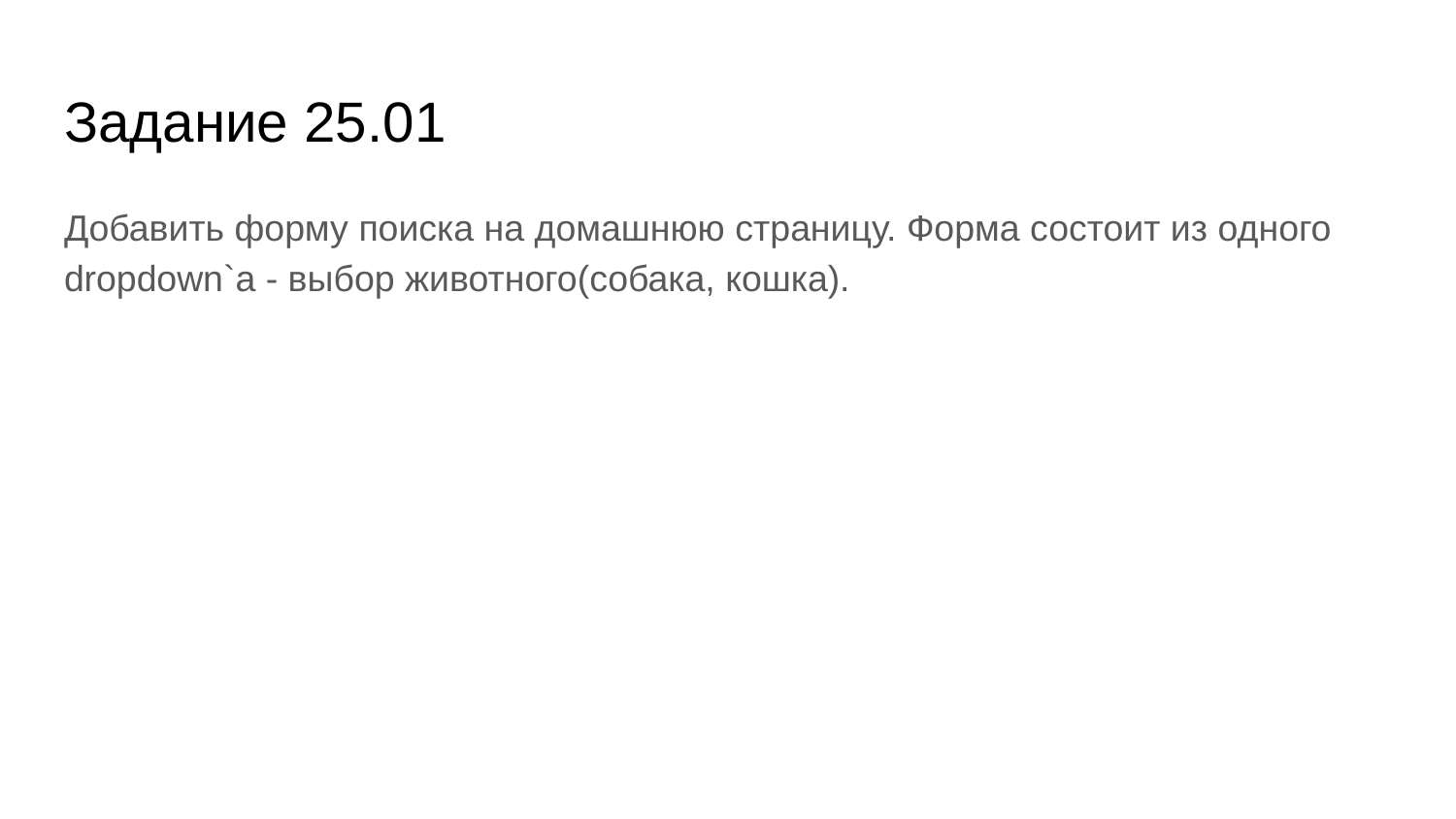

# Задание 25.01
Добавить форму поиска на домашнюю страницу. Форма состоит из одного dropdown`а - выбор животного(собака, кошка).